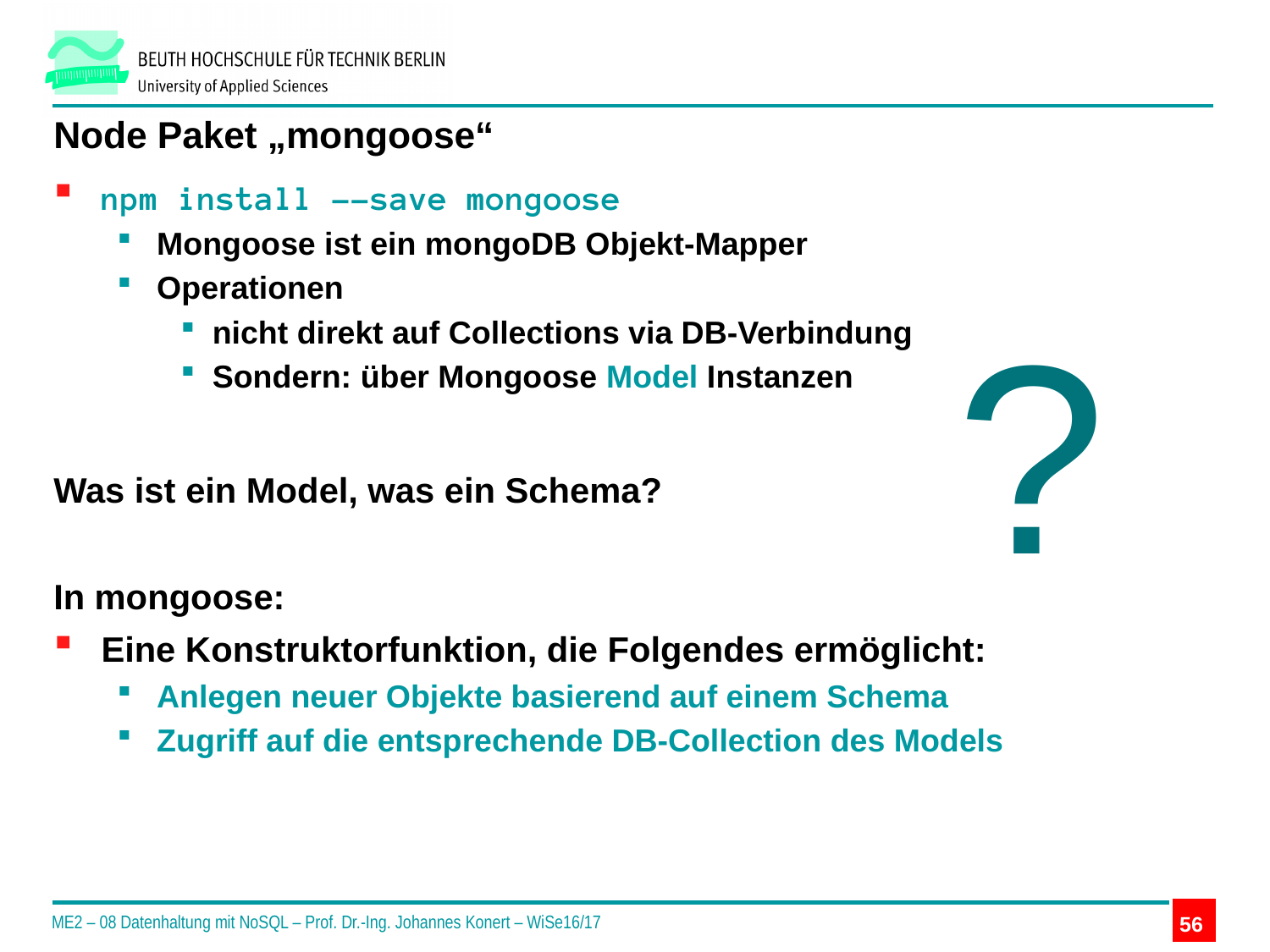

# Node Paket „mongoose“
npm install --save mongoose
Mongoose ist ein mongoDB Objekt-Mapper
Operationen
nicht direkt auf Collections via DB-Verbindung
Sondern: über Mongoose Model Instanzen

Was ist ein Model, was ein Schema?

In mongoose:
Eine Konstruktorfunktion, die Folgendes ermöglicht:
Anlegen neuer Objekte basierend auf einem Schema
Zugriff auf die entsprechende DB-Collection des Models
?
ME2 – 08 Datenhaltung mit NoSQL – Prof. Dr.-Ing. Johannes Konert – WiSe16/17

56